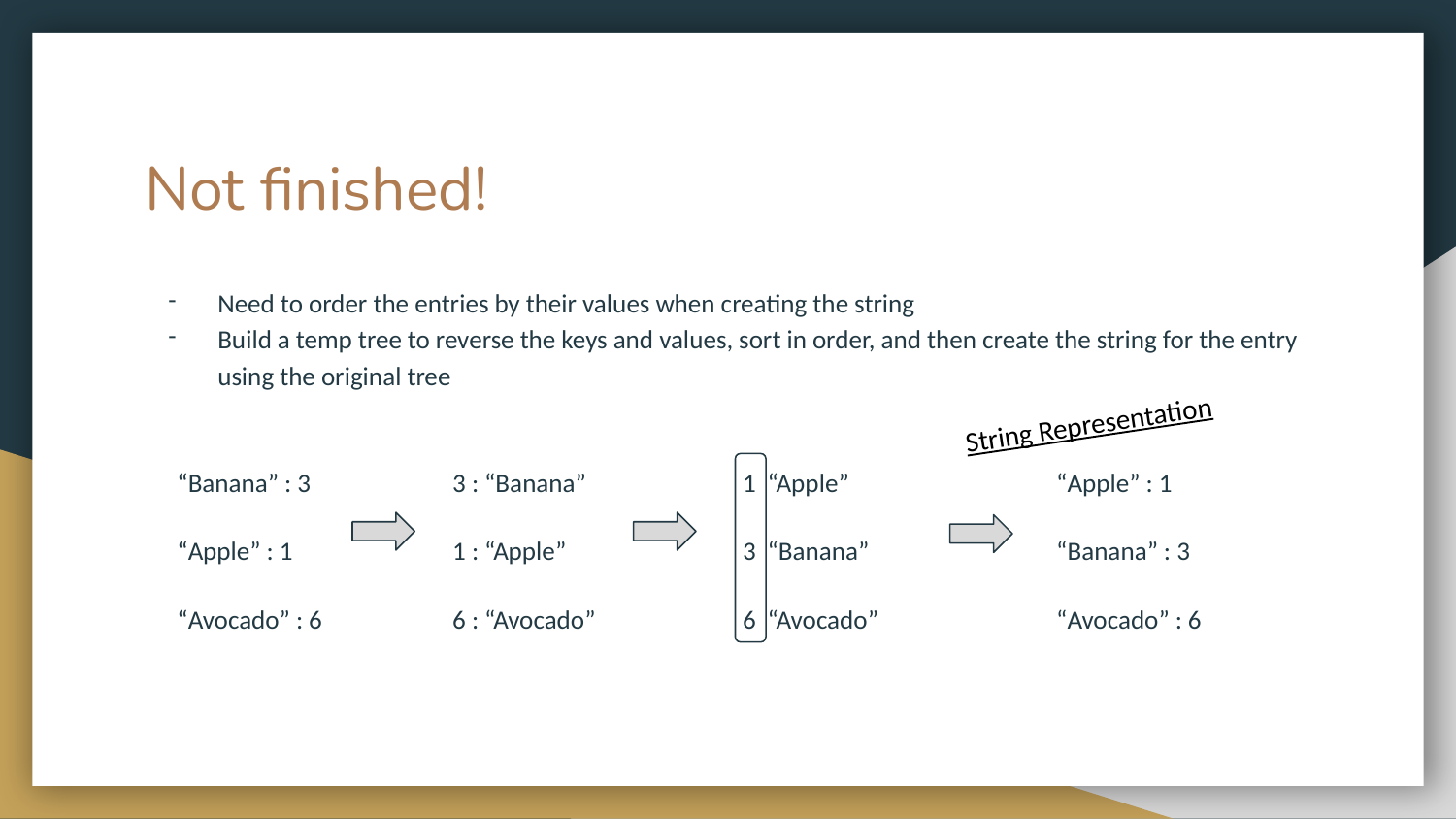

# Not finished!
Need to order the entries by their values when creating the string
Build a temp tree to reverse the keys and values, sort in order, and then create the string for the entry using the original tree

String Representation

“Banana” : 3
“Apple” : 1
“Avocado” : 6
3 : “Banana”
1 : “Apple”
6 : “Avocado”
1  “Apple”
3  “Banana”
6  “Avocado”
“Apple” : 1
“Banana” : 3
“Avocado” : 6